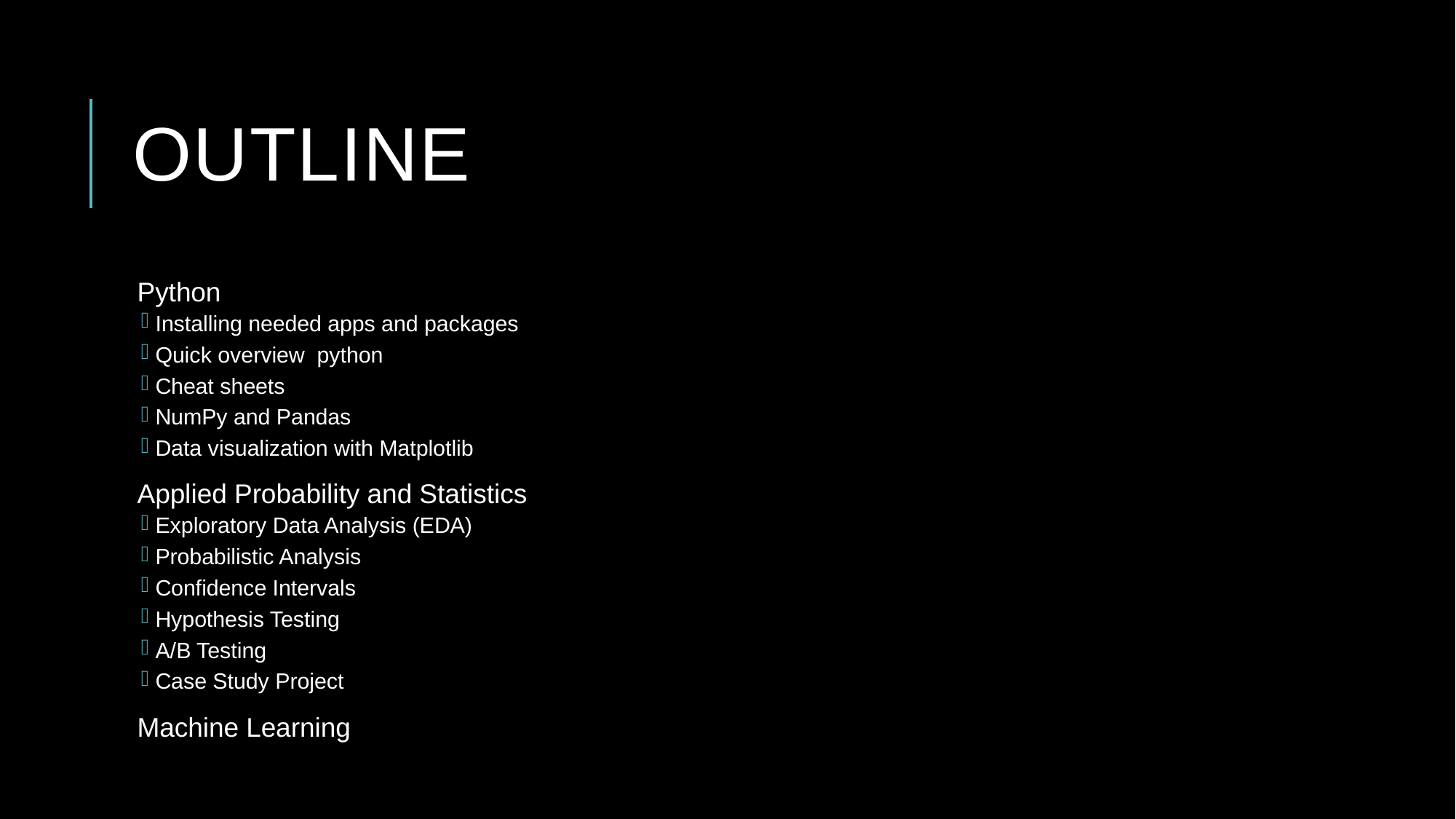

# OUtline
Python
Installing needed apps and packages
Quick overview  python
Cheat sheets
NumPy and Pandas
Data visualization with Matplotlib
Applied Probability and Statistics
Exploratory Data Analysis (EDA)
Probabilistic Analysis
Confidence Intervals
Hypothesis Testing
A/B Testing
Case Study Project
Machine Learning